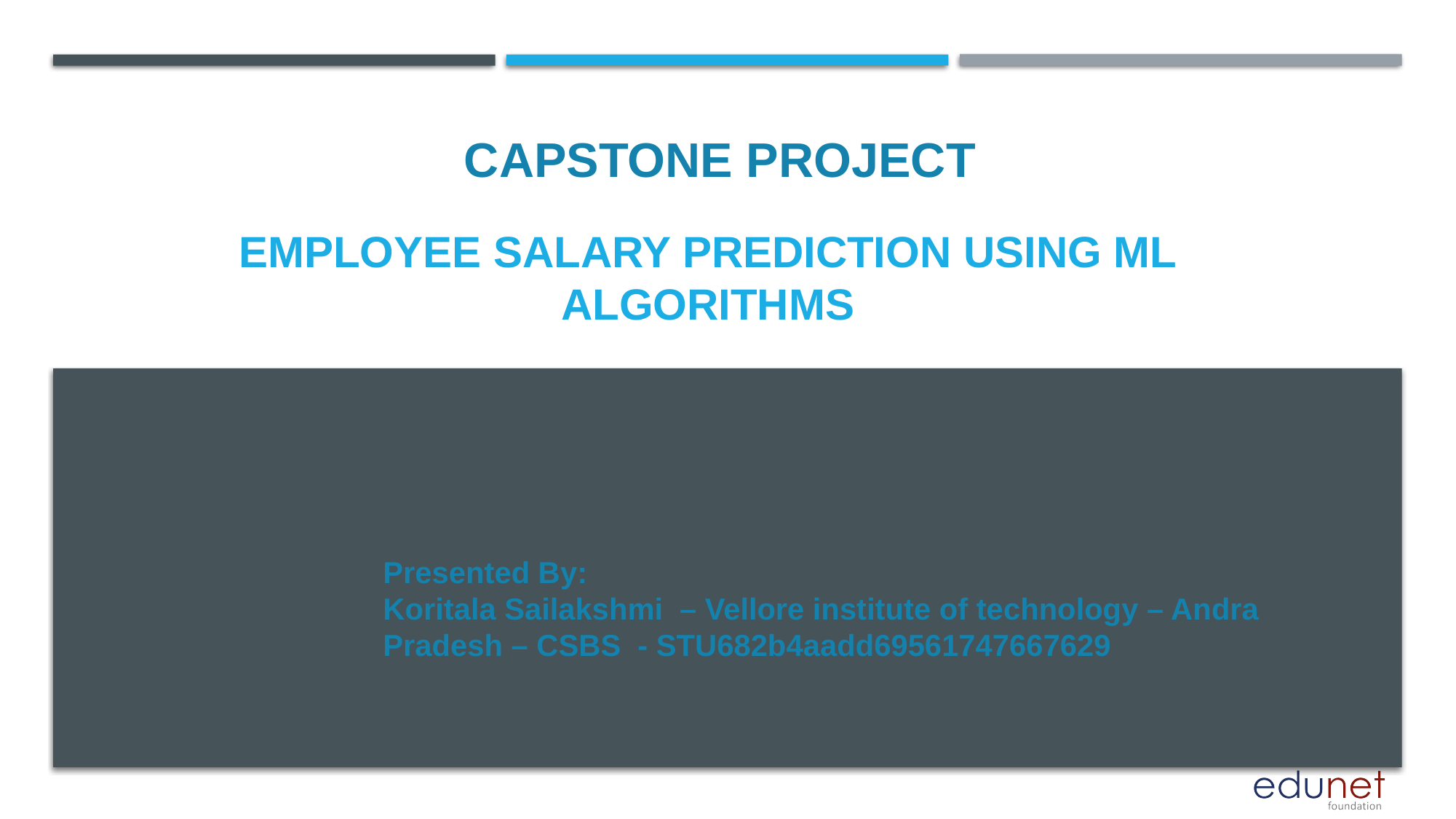

CAPSTONE PROJECT
# Employee salary prediction using ml algorithms
Presented By:
Koritala Sailakshmi  – Vellore institute of technology – Andra Pradesh – CSBS  - STU682b4aadd69561747667629